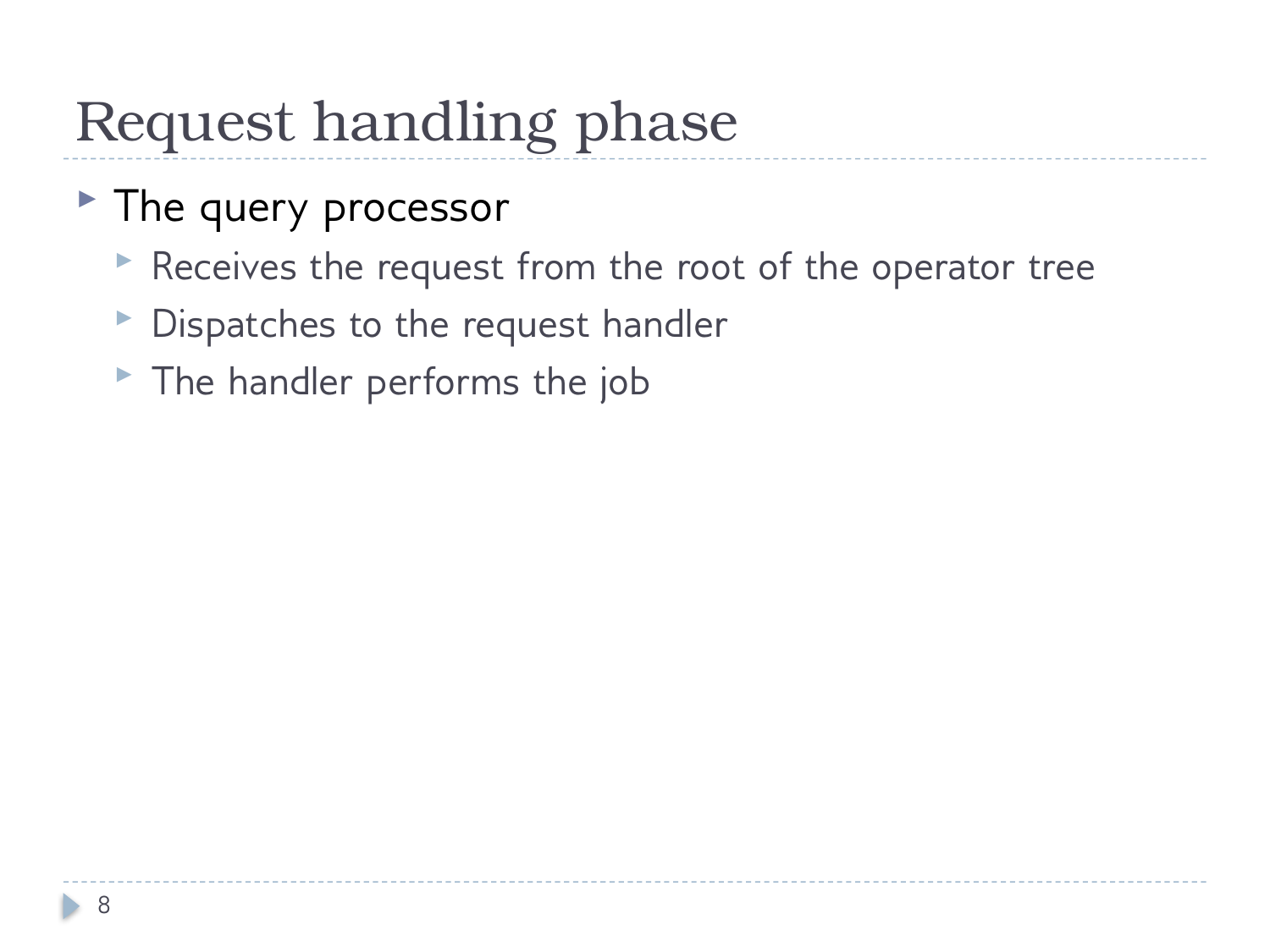

# Request handling phase
The query processor
Receives the request from the root of the operator tree
Dispatches to the request handler
The handler performs the job

8